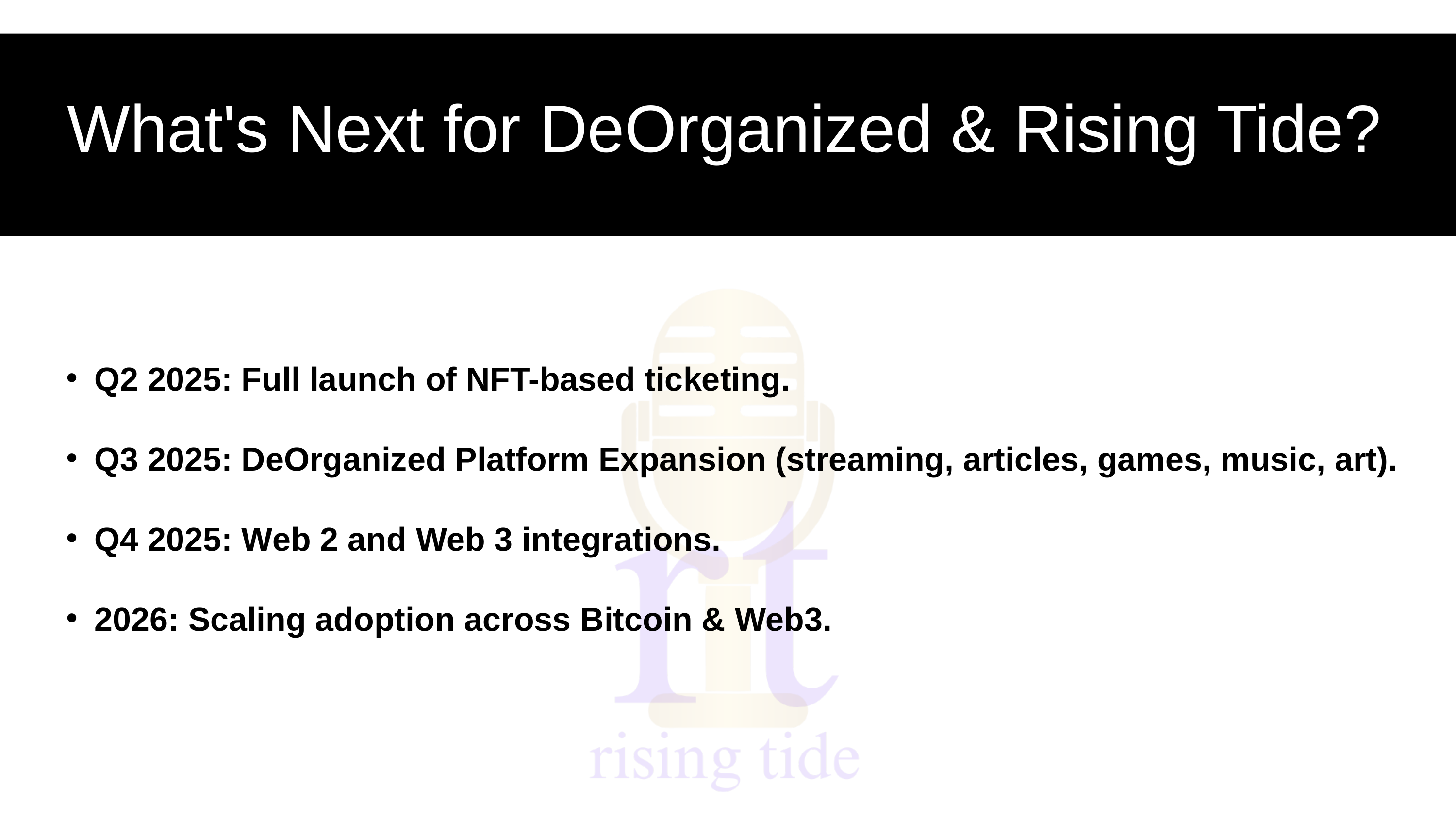

What's Next for DeOrganized & Rising Tide?

Q2 2025: Full launch of NFT-based ticketing.
Q3 2025: DeOrganized Platform Expansion (streaming, articles, games, music, art).
Q4 2025: Web 2 and Web 3 integrations.
2026: Scaling adoption across Bitcoin & Web3.